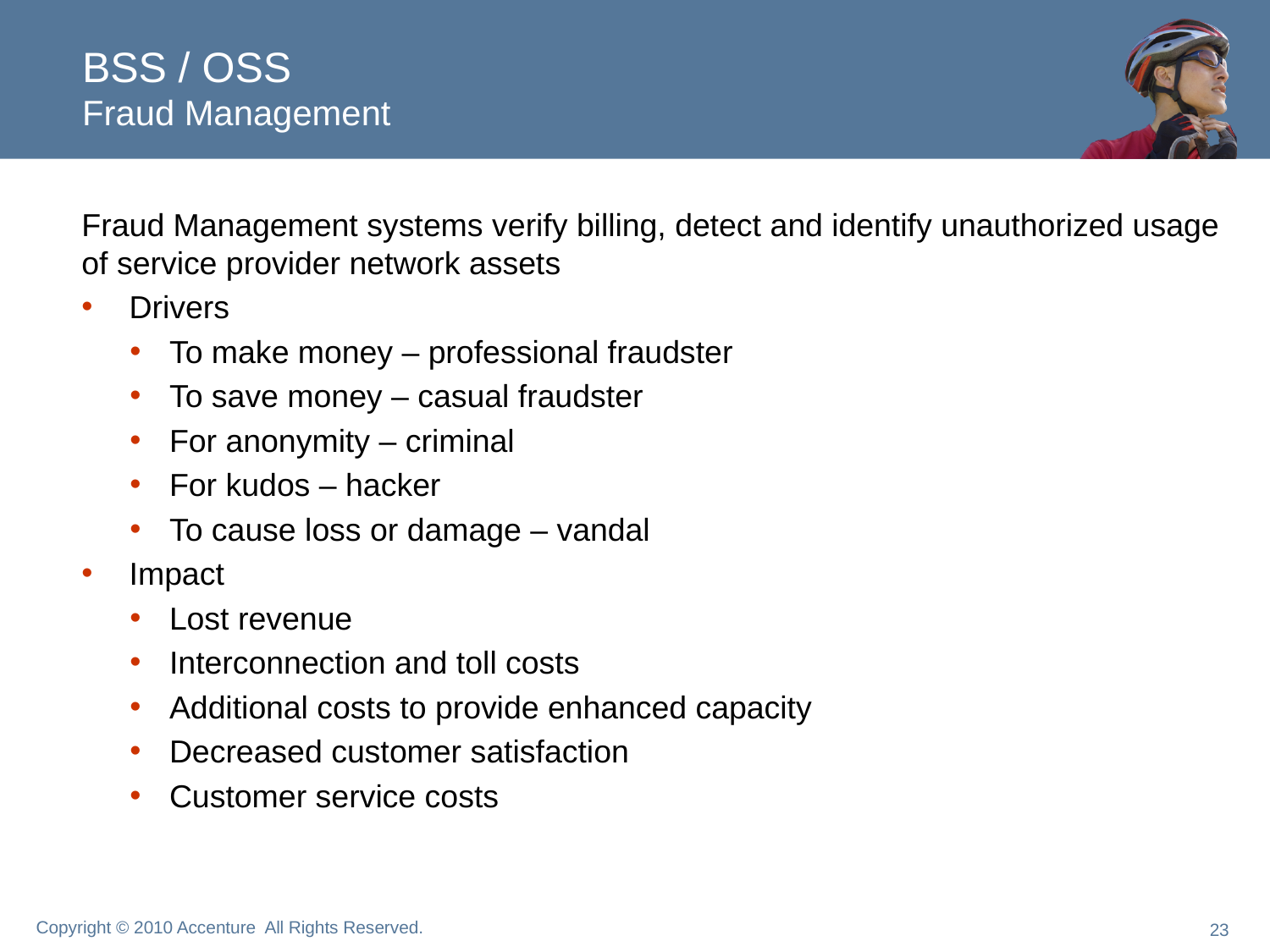

# BSS / OSS Fraud Management
Fraud Management systems verify billing, detect and identify unauthorized usage of service provider network assets
Drivers
To make money – professional fraudster
To save money – casual fraudster
For anonymity – criminal
For kudos – hacker
To cause loss or damage – vandal
Impact
Lost revenue
Interconnection and toll costs
Additional costs to provide enhanced capacity
Decreased customer satisfaction
Customer service costs